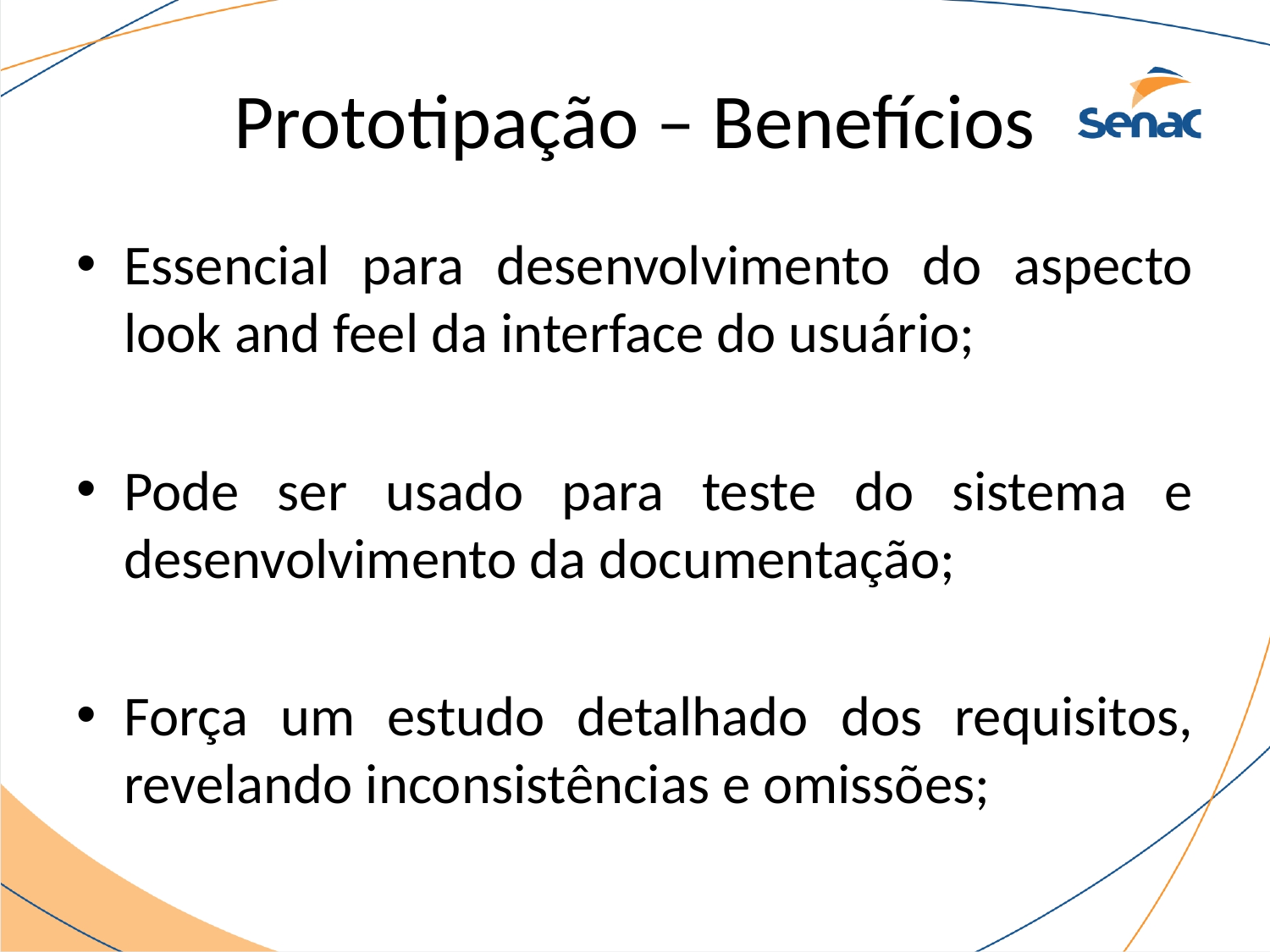

# Prototipação – Benefícios
Essencial para desenvolvimento do aspecto look and feel da interface do usuário;

Pode ser usado para teste do sistema e desenvolvimento da documentação;

Força um estudo detalhado dos requisitos, revelando inconsistências e omissões;